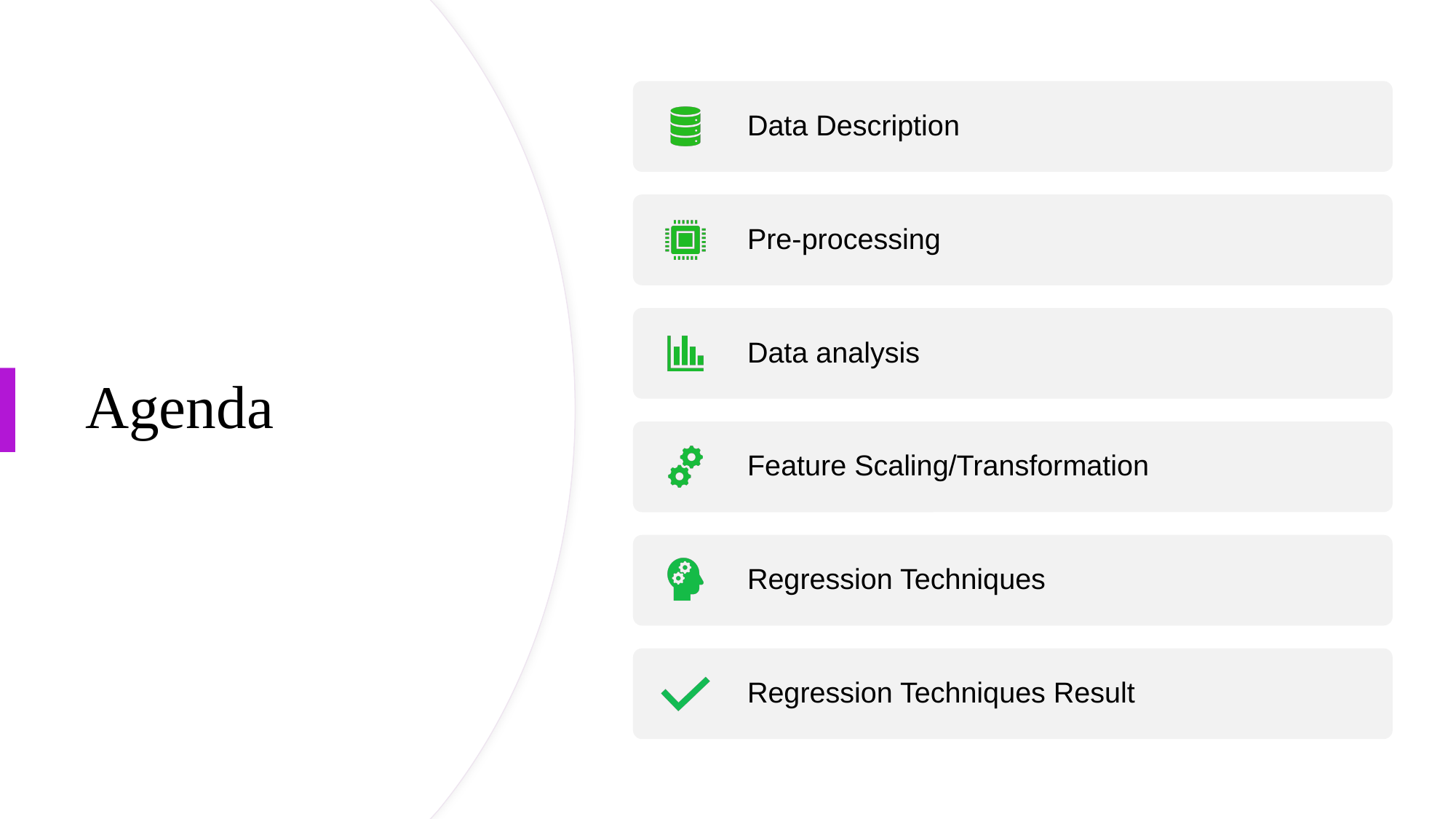

Data Description
Pre-processing
Data analysis
Feature Scaling/Transformation
Regression Techniques
Regression Techniques Result
# Agenda